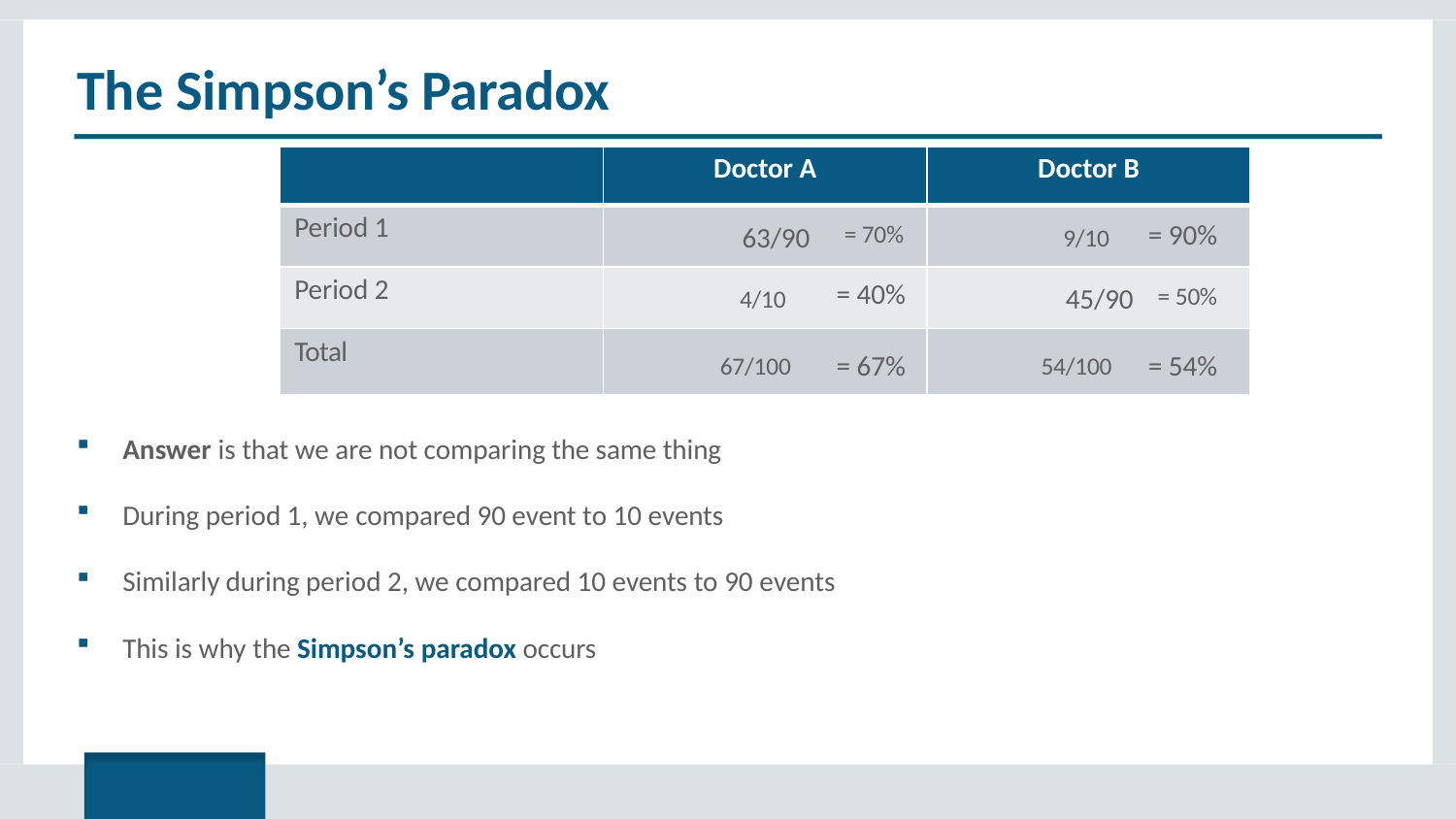

# The Simpson’s Paradox

|  | Doctor A | Doctor B |
| --- | --- | --- |
| Period 1 | 63/90 = 70% | 9/10 = 90% |
| Period 2 | 4/10 = 40% | 45/90 = 50% |
| Total | 67/100 = 67% | 54/100 = 54% |
Answer is that we are not comparing the same thing

During period 1, we compared 90 event to 10 events

Similarly during period 2, we compared 10 events to 90 events

This is why the Simpson’s paradox occurs